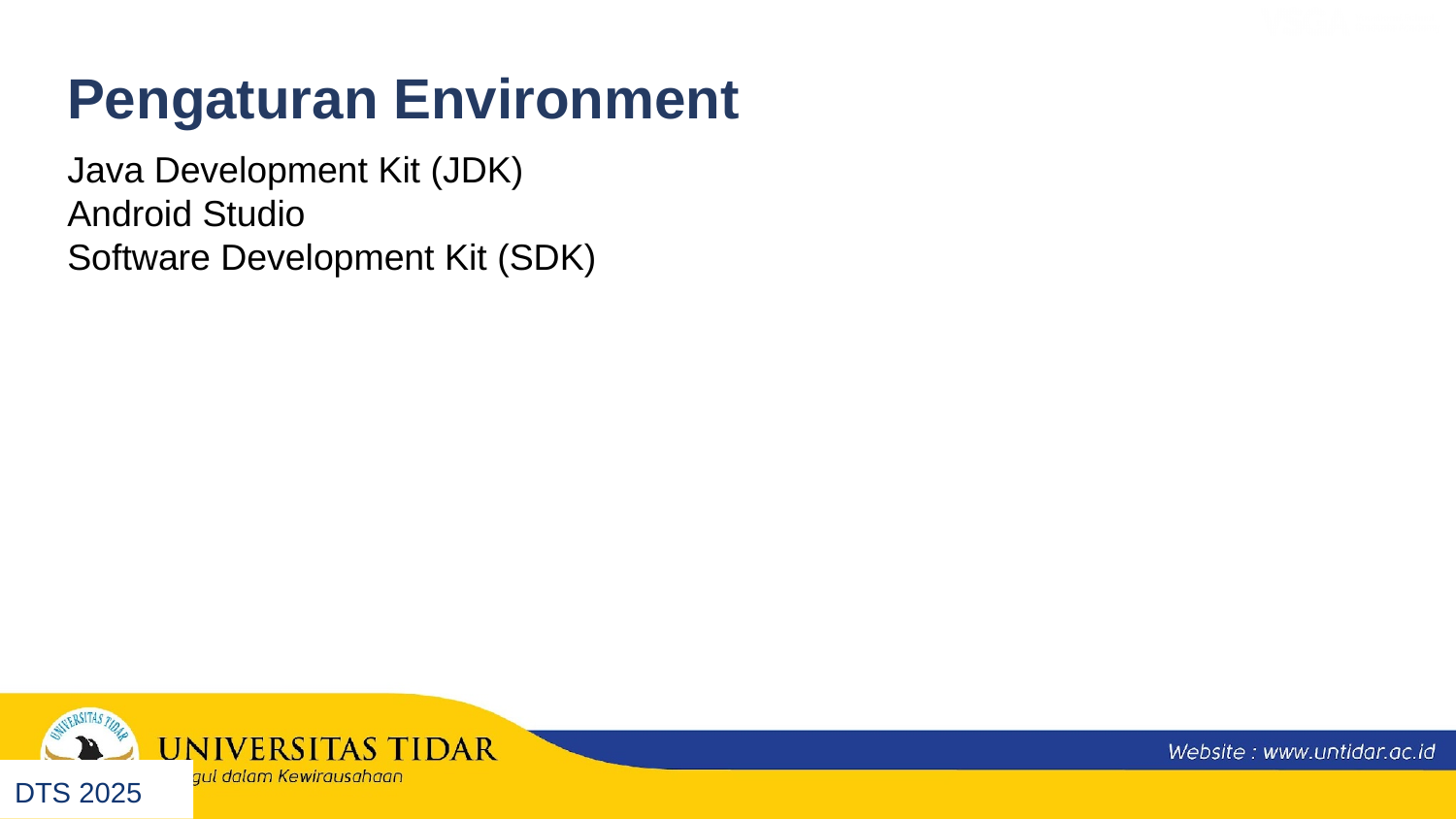

Pengaturan Environment
Java Development Kit (JDK)
Android Studio
Software Development Kit (SDK)

DTS 2025